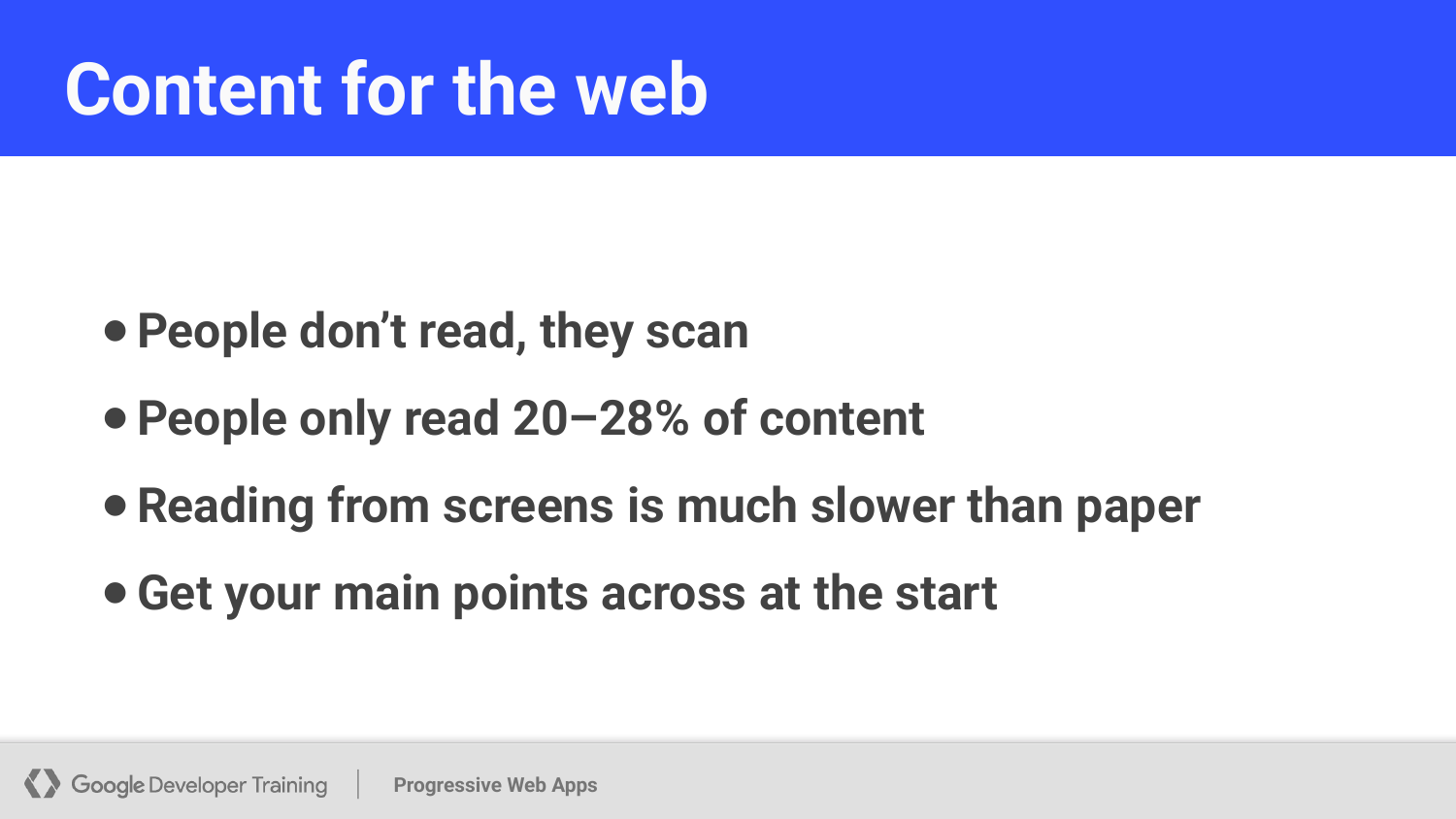

# Content for the web
People don’t read, they scan
People only read 20–28% of content
Reading from screens is much slower than paper
Get your main points across at the start